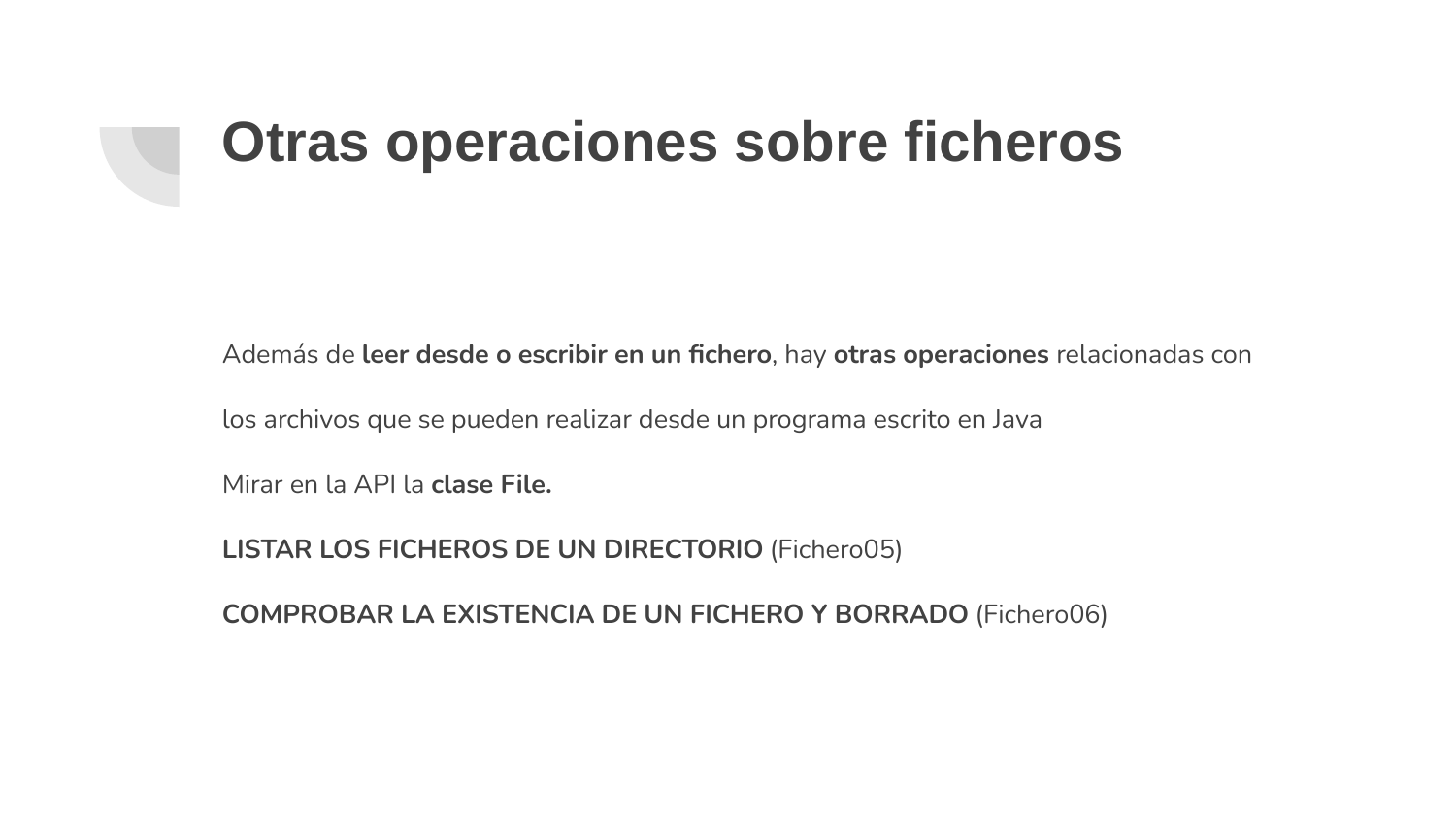

# Otras operaciones sobre ficheros
Además de leer desde o escribir en un fichero, hay otras operaciones relacionadas con
los archivos que se pueden realizar desde un programa escrito en Java
Mirar en la API la clase File.
LISTAR LOS FICHEROS DE UN DIRECTORIO (Fichero05)
COMPROBAR LA EXISTENCIA DE UN FICHERO Y BORRADO (Fichero06)